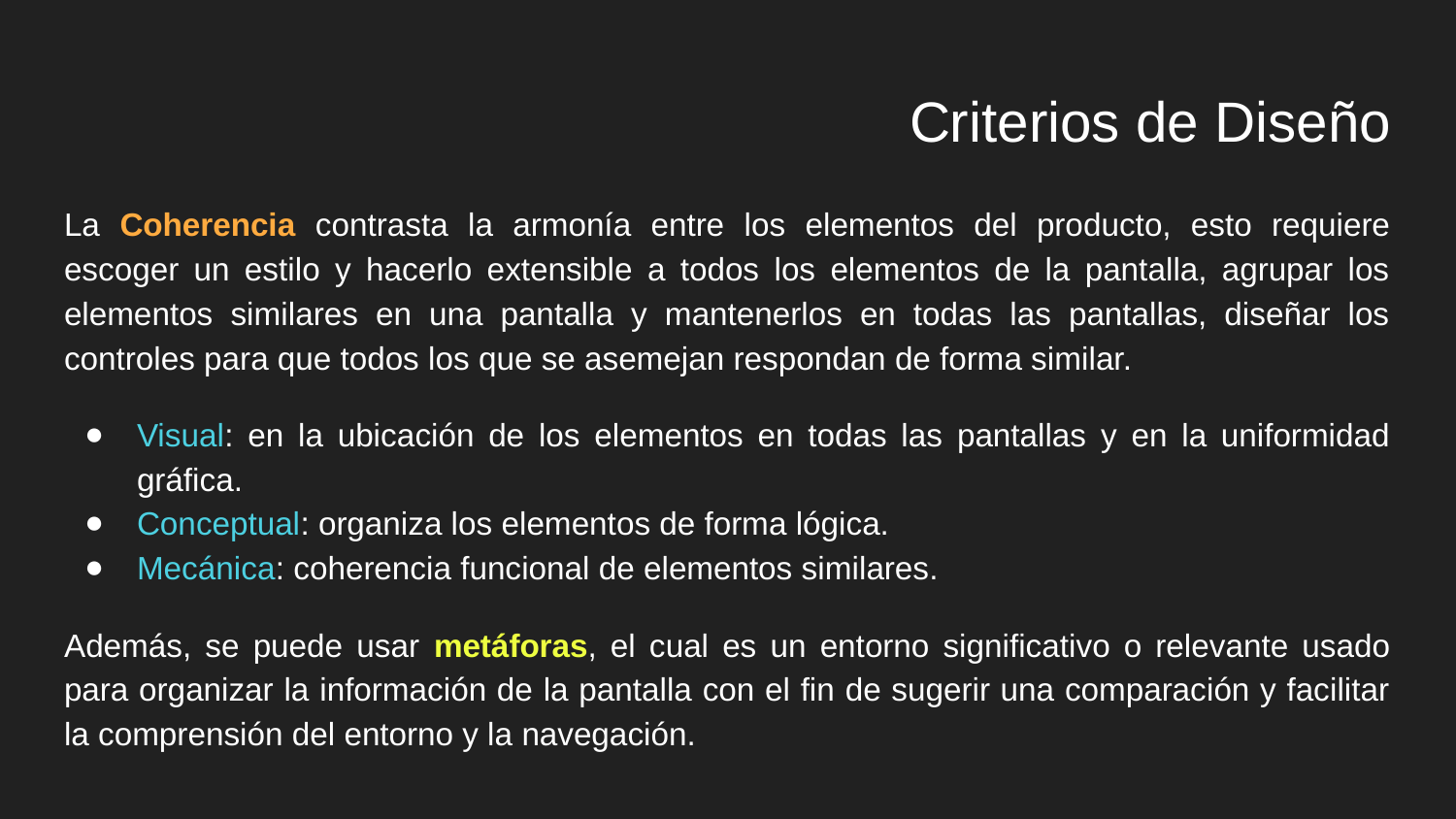

# Criterios de Diseño

La Coherencia contrasta la armonía entre los elementos del producto, esto requiere escoger un estilo y hacerlo extensible a todos los elementos de la pantalla, agrupar los elementos similares en una pantalla y mantenerlos en todas las pantallas, diseñar los controles para que todos los que se asemejan respondan de forma similar.
Visual: en la ubicación de los elementos en todas las pantallas y en la uniformidad gráfica.
Conceptual: organiza los elementos de forma lógica.
Mecánica: coherencia funcional de elementos similares.
Además, se puede usar metáforas, el cual es un entorno significativo o relevante usado para organizar la información de la pantalla con el fin de sugerir una comparación y facilitar la comprensión del entorno y la navegación.